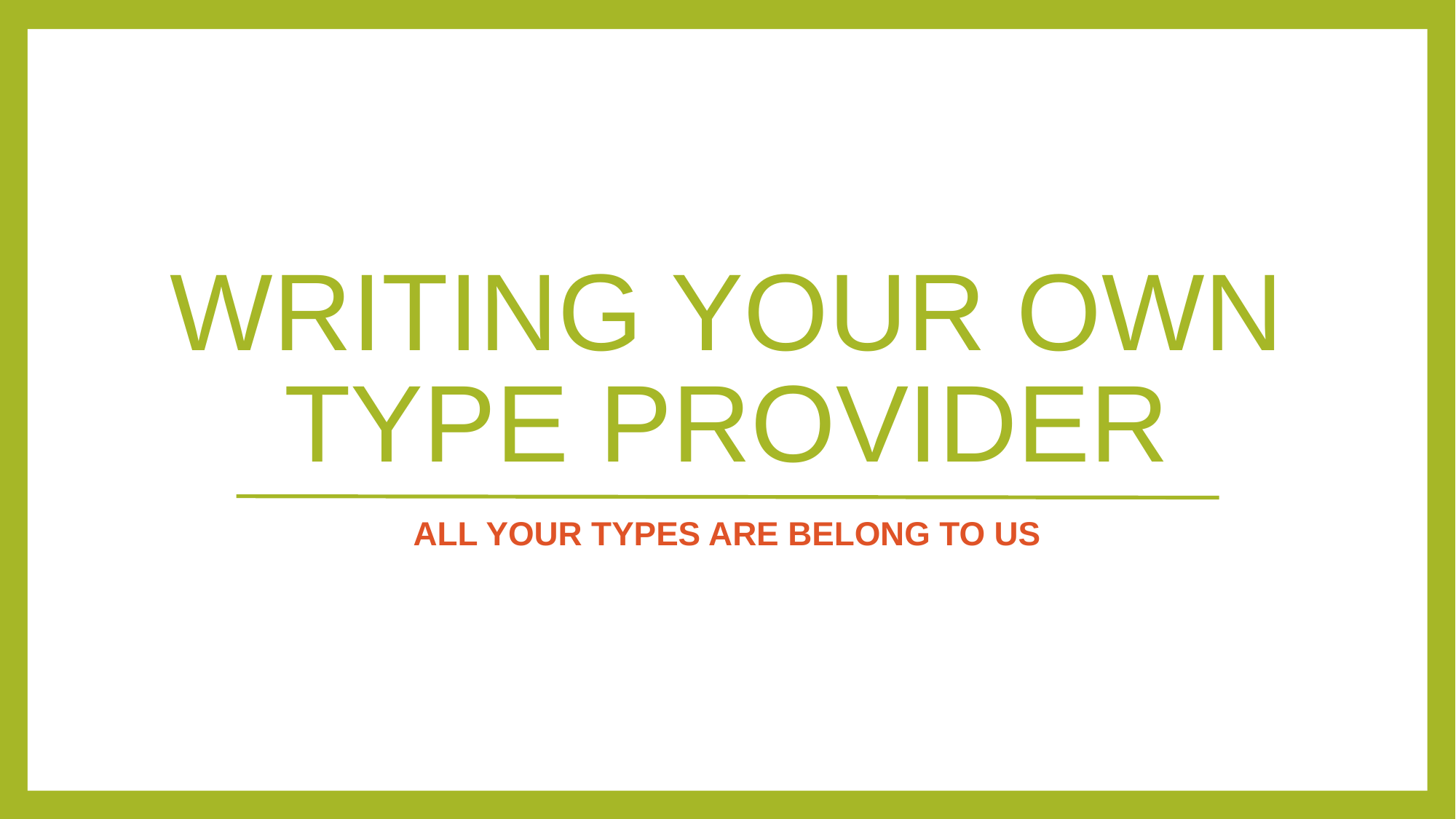

# Writing your own Type Provider
ALL YOUR TYPES ARE BELONG TO US